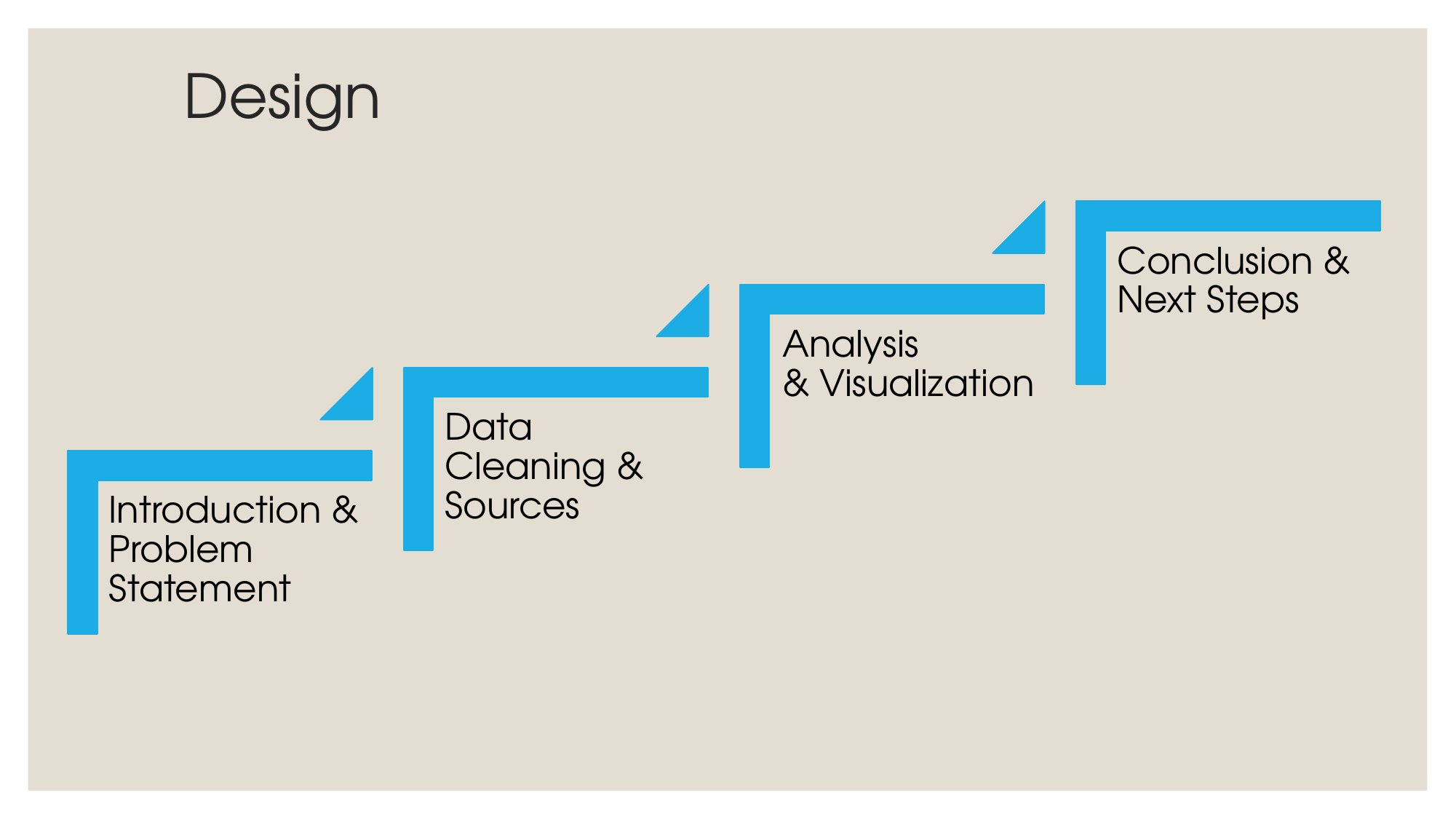

# Design
Introduction & Problem Statement
Data Cleaning & Sources
Analysis & Visualization
Conclusion & Next Steps